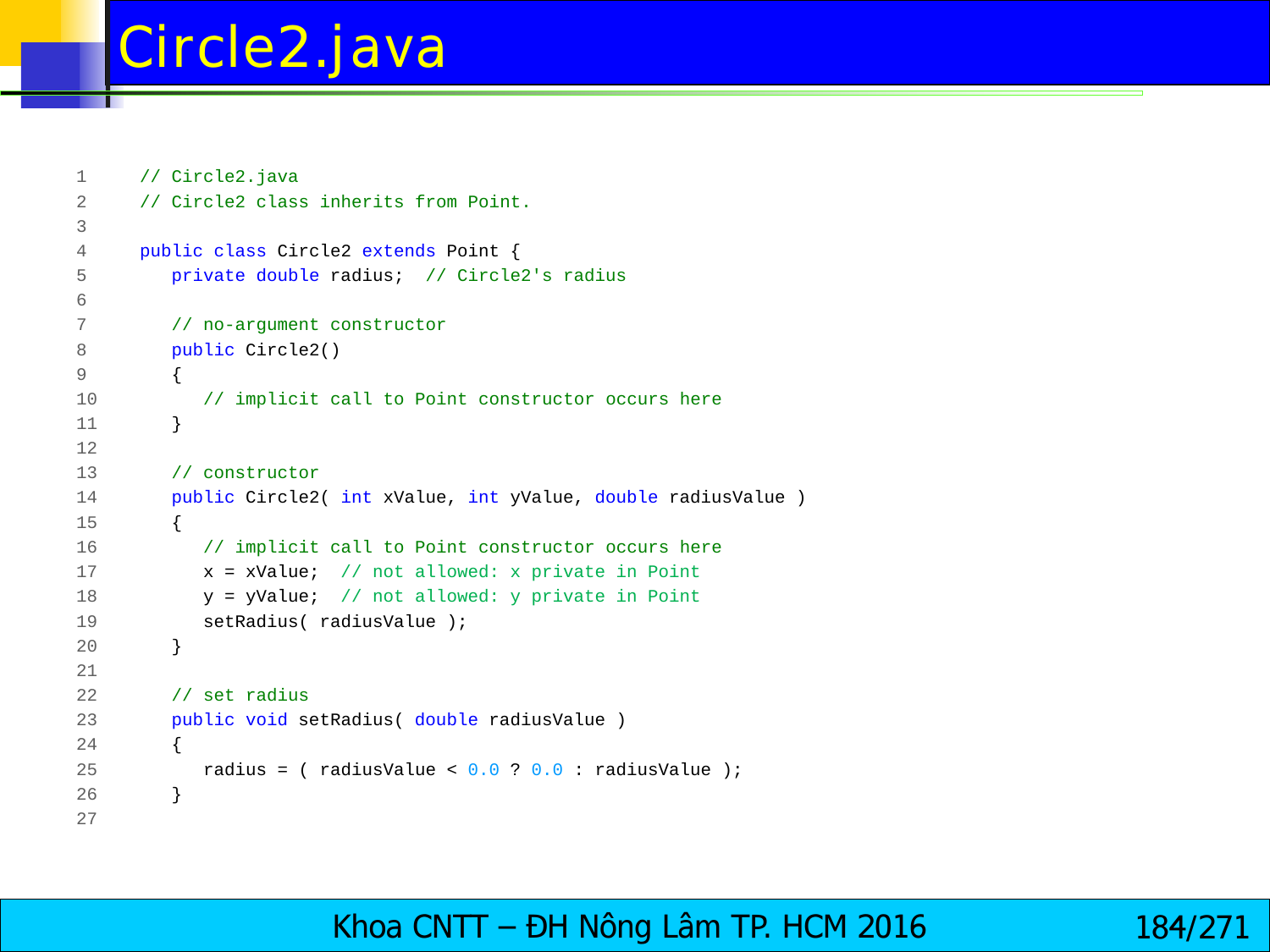

# Circle2.java
1     // Circle2.java
2     // Circle2 class inherits from Point.
3
4     public class Circle2 extends Point {
5        private double radius;  // Circle2's radius
6
7        // no-argument constructor
8        public Circle2()
9        {
10          // implicit call to Point constructor occurs here
11       }
12
13       // constructor
14       public Circle2( int xValue, int yValue, double radiusValue )
15       {
16          // implicit call to Point constructor occurs here
17          x = xValue;  // not allowed: x private in Point
18          y = yValue;  // not allowed: y private in Point
19          setRadius( radiusValue );
20       }
21
22       // set radius
23       public void setRadius( double radiusValue )
24       {
25          radius = ( radiusValue < 0.0 ? 0.0 : radiusValue );
26       }
27